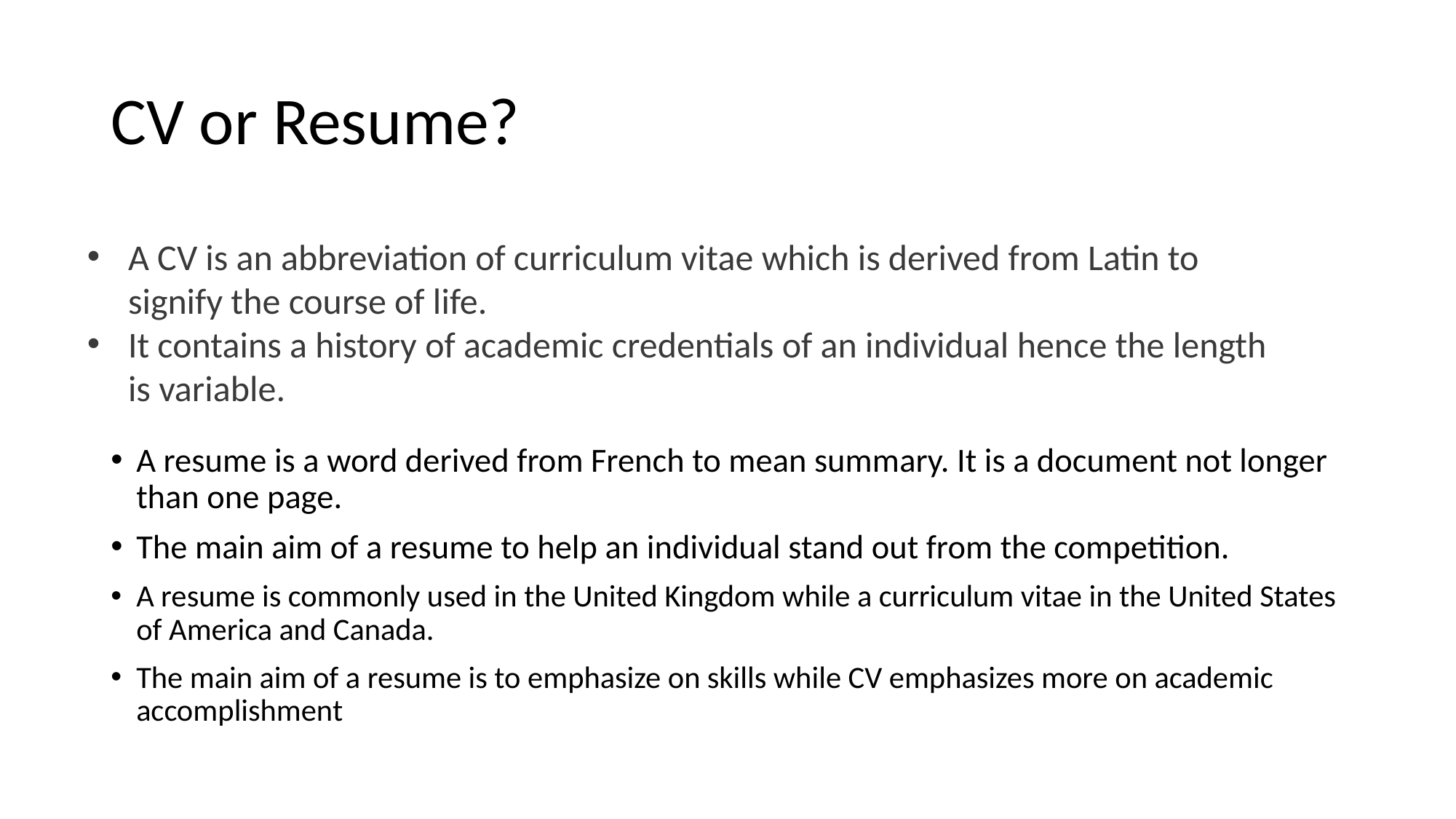

# CV or Resume?

A resume is a word derived from French to mean summary. It is a document not longer than one page.
The main aim of a resume to help an individual stand out from the competition.
A resume is commonly used in the United Kingdom while a curriculum vitae in the United States of America and Canada.
The main aim of a resume is to emphasize on skills while CV emphasizes more on academic accomplishment

A CV is an abbreviation of curriculum vitae which is derived from Latin to signify the course of life.
It contains a history of academic credentials of an individual hence the length is variable.